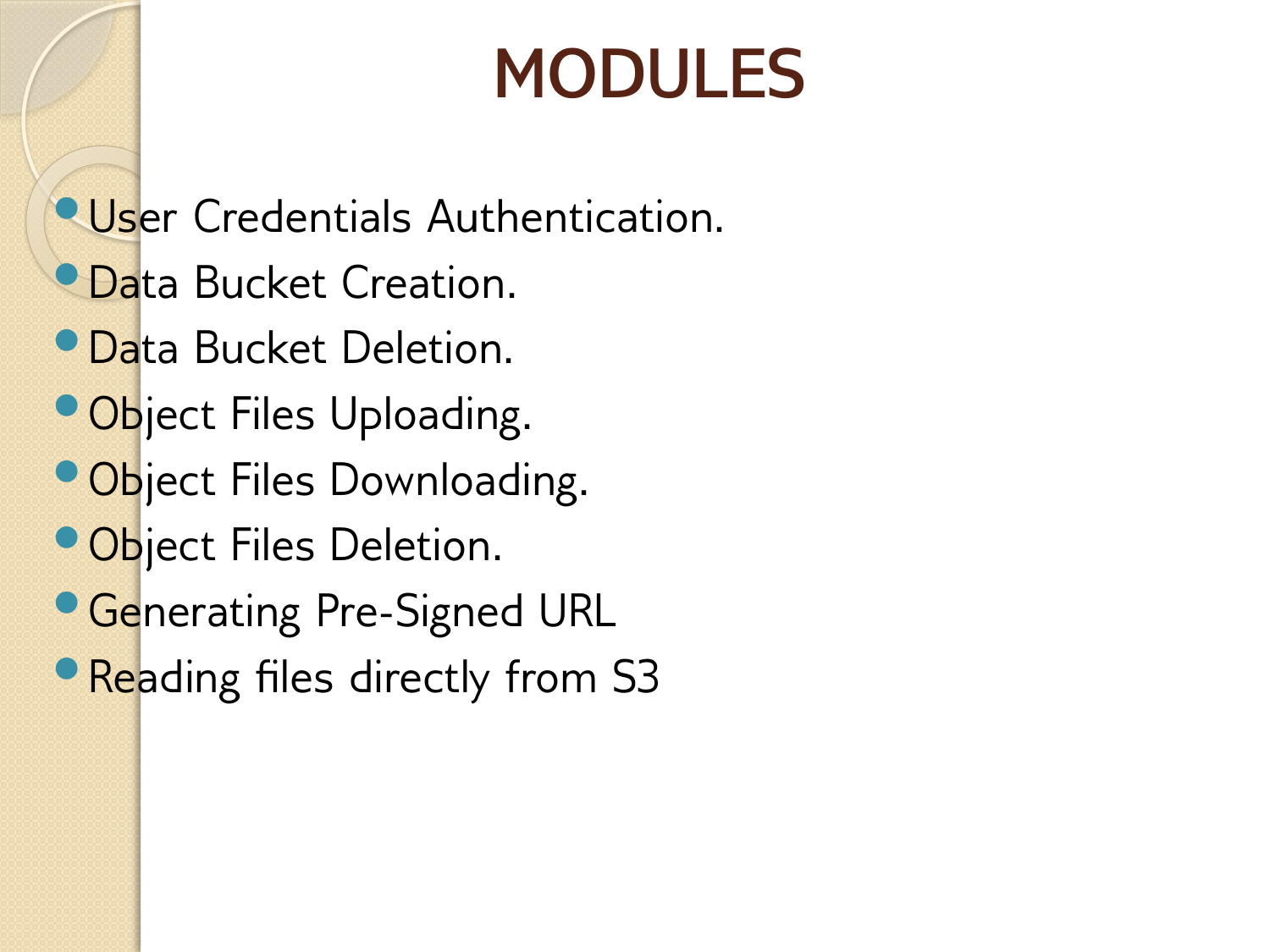

# MODULES
User Credentials Authentication.
Data Bucket Creation.
Data Bucket Deletion.
Object Files Uploading.
Object Files Downloading.
Object Files Deletion.
Generating Pre-Signed URL
Reading files directly from S3